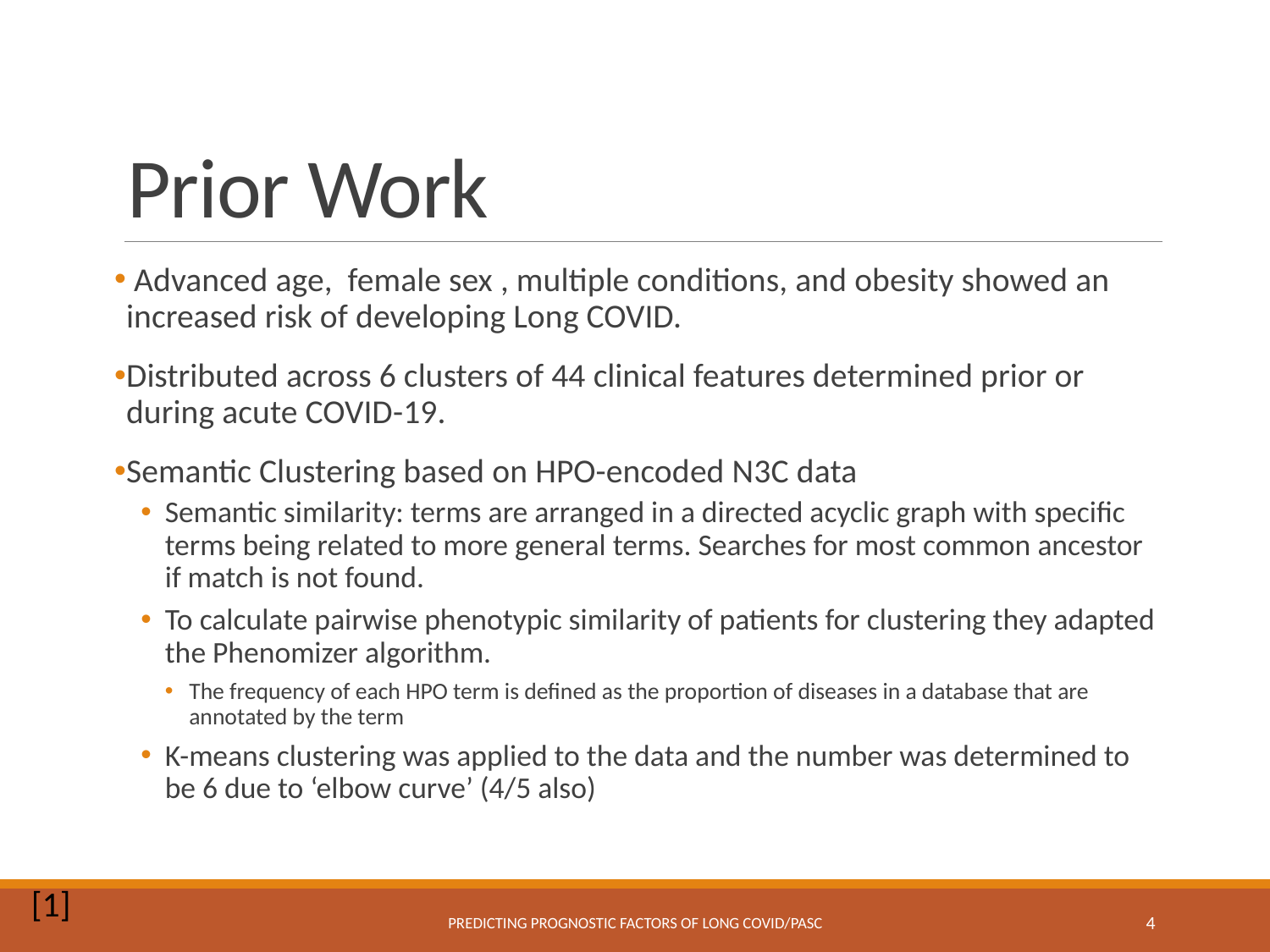

# Prior Work
 Advanced age,  female sex , multiple conditions, and obesity showed an increased risk of developing Long COVID.
Distributed across 6 clusters of 44 clinical features determined prior or during acute COVID-19.
Semantic Clustering based on HPO-encoded N3C data
Semantic similarity: terms are arranged in a directed acyclic graph with specific terms being related to more general terms. Searches for most common ancestor if match is not found.
To calculate pairwise phenotypic similarity of patients for clustering they adapted the Phenomizer algorithm.
The frequency of each HPO term is defined as the proportion of diseases in a database that are annotated by the term
K-means clustering was applied to the data and the number was determined to be 6 due to ‘elbow curve’ (4/5 also)
[1]
Predicting Prognostic Factors of Long COVID/PASC
4